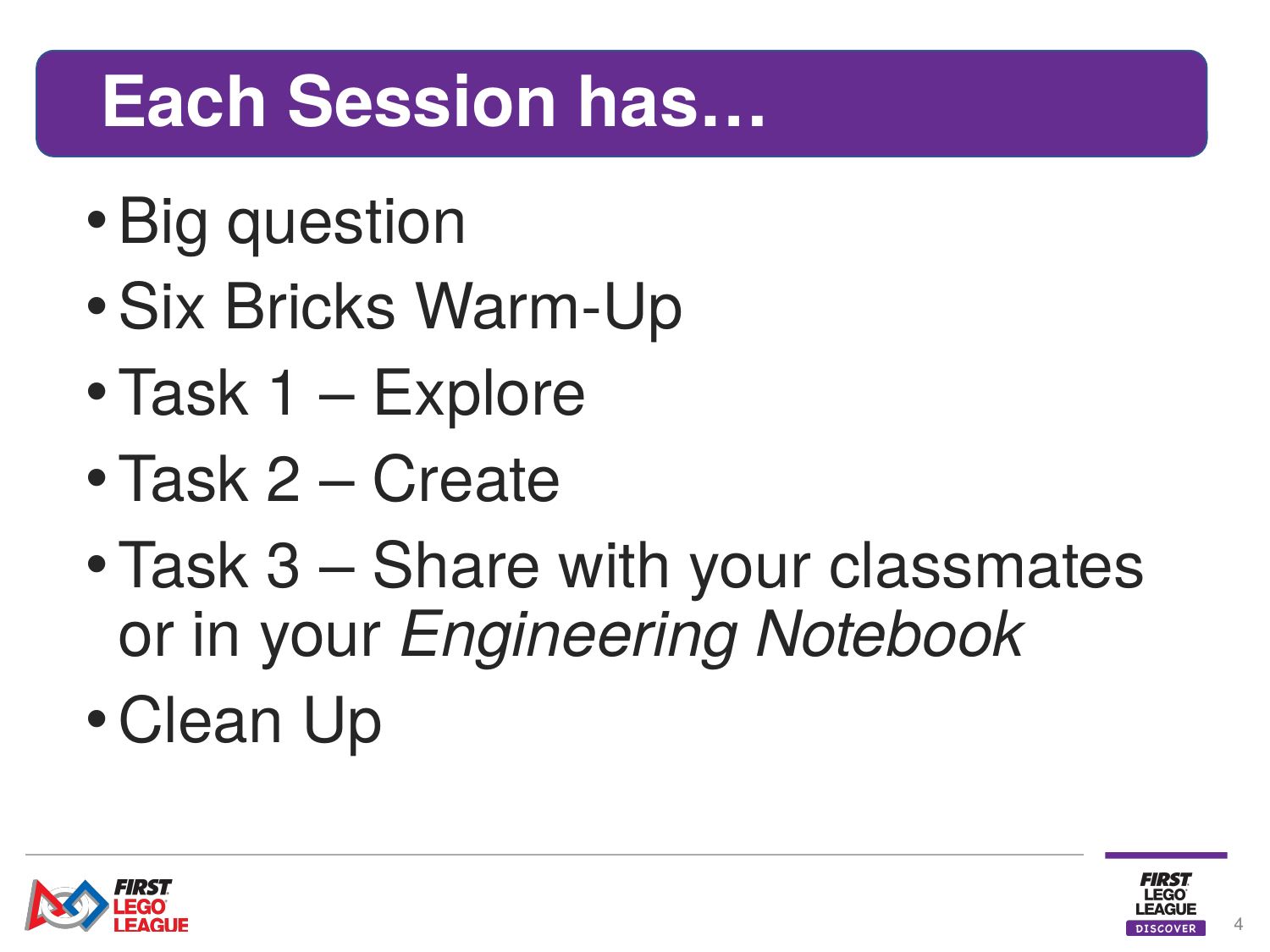

# Each Session has…
Big question
Six Bricks Warm-Up
Task 1 – Explore
Task 2 – Create
Task 3 – Share with your classmates or in your Engineering Notebook
Clean Up
4